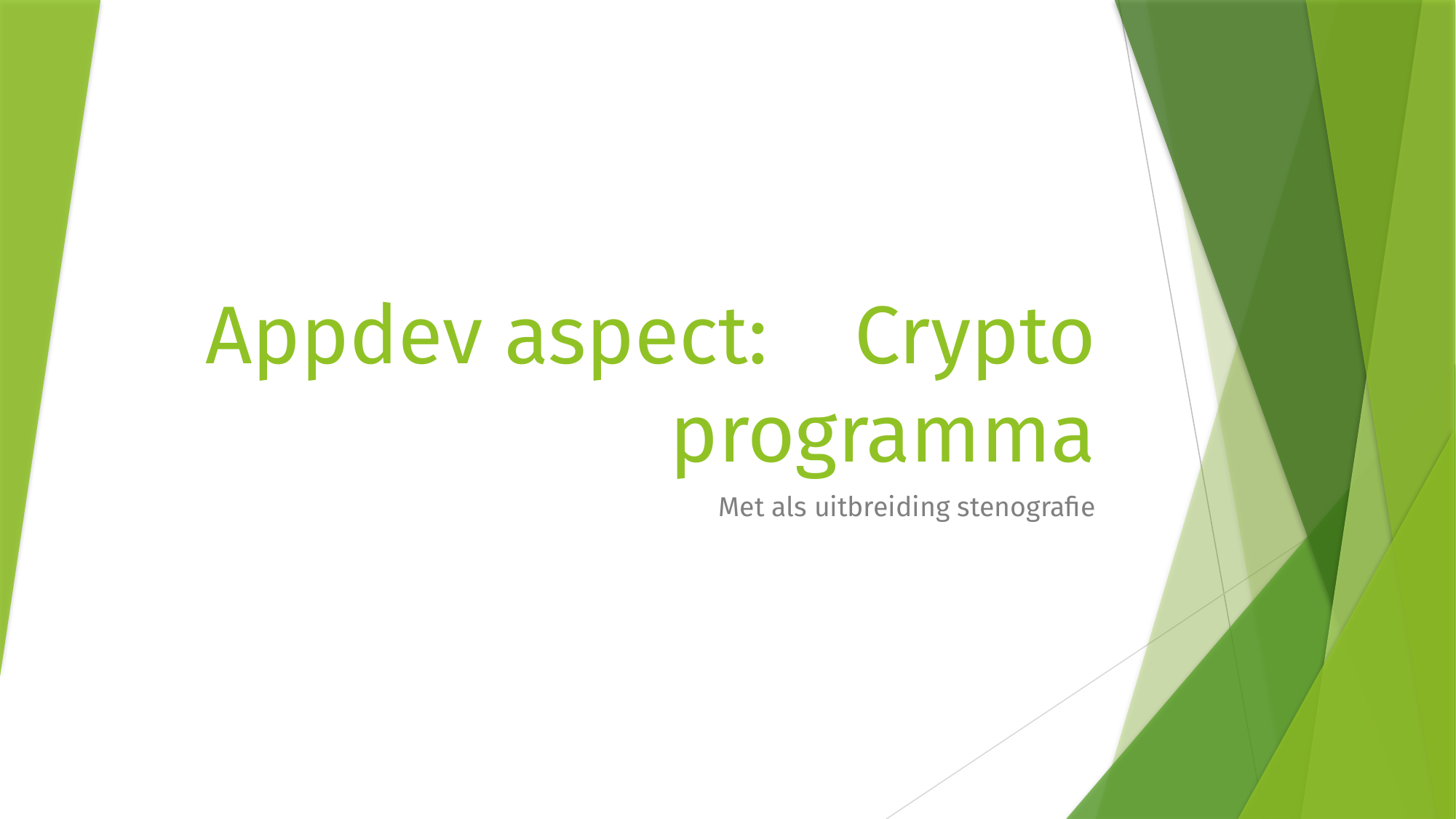

# Appdev aspect:    Crypto programma
Met als uitbreiding stenografie